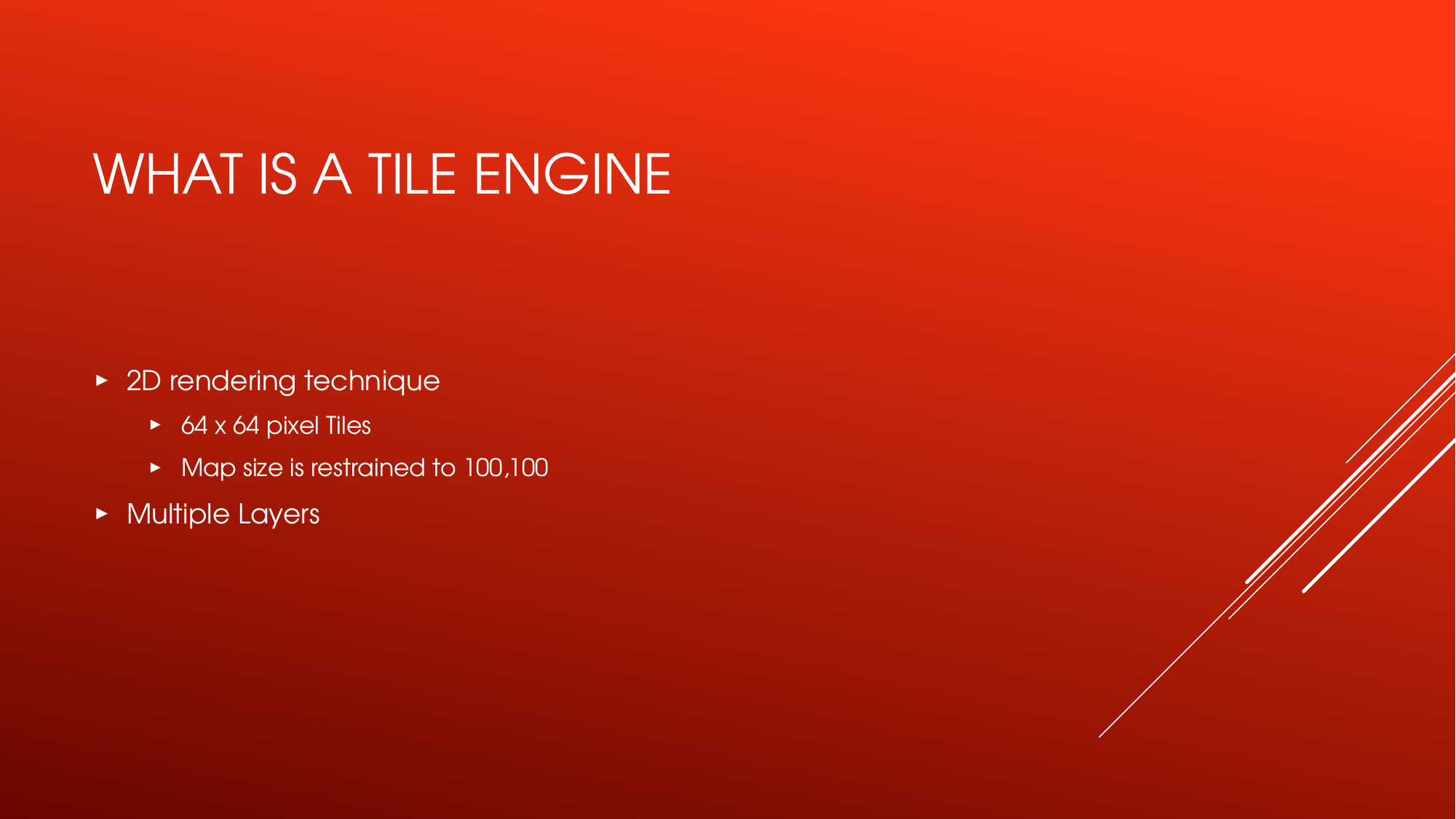

# What is a Tile Engine
2D rendering technique
64 x 64 pixel Tiles
Map size is restrained to 100,100
Multiple Layers